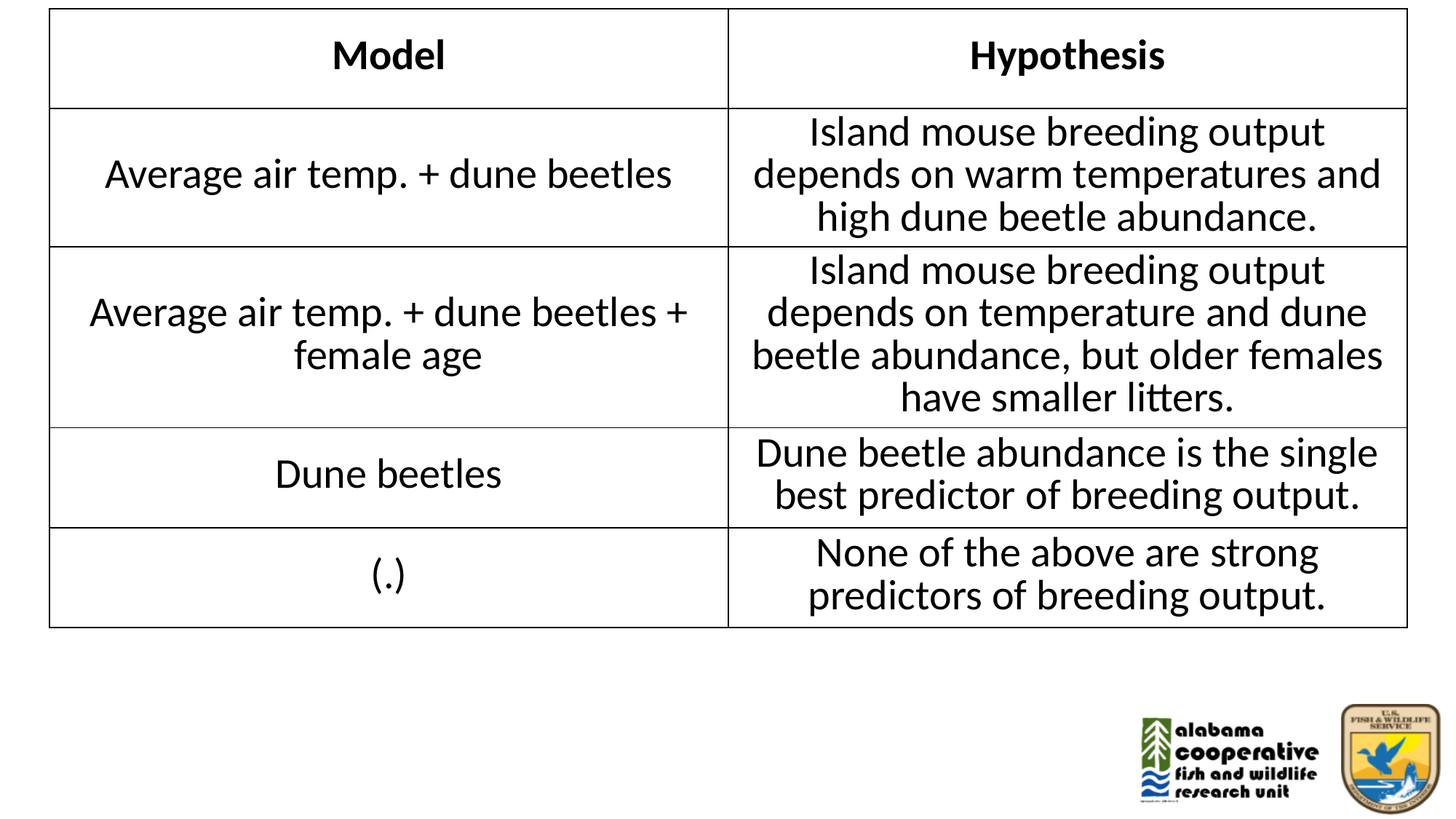

| Model | Hypothesis |
| --- | --- |
| Average air temp. + dune beetles | Island mouse breeding output depends on warm temperatures and high dune beetle abundance. |
| Average air temp. + dune beetles + female age | Island mouse breeding output depends on temperature and dune beetle abundance, but older females have smaller litters. |
| Dune beetles | Dune beetle abundance is the single best predictor of breeding output. |
| (.) | None of the above are strong predictors of breeding output. |